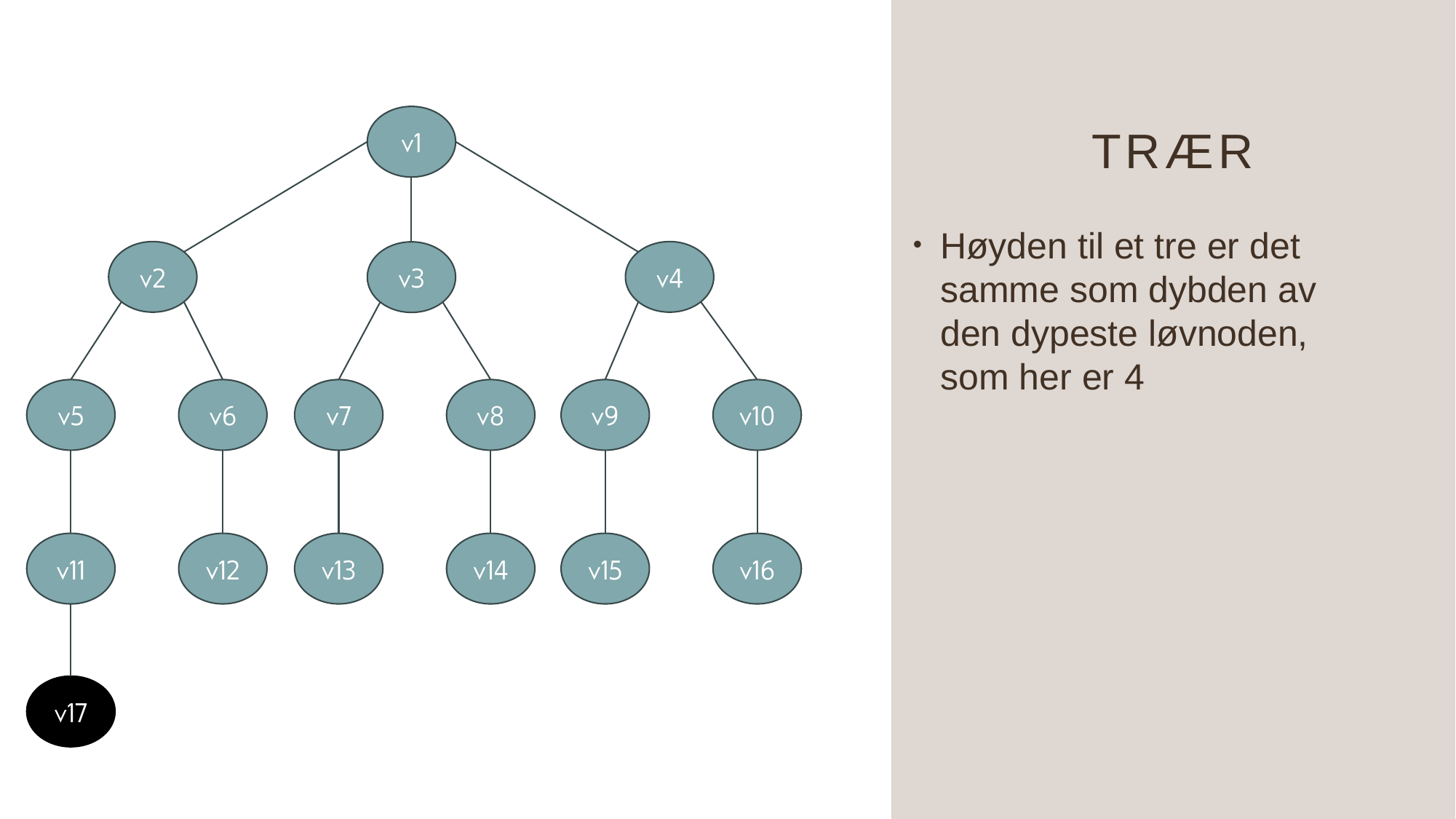

# Trær
v1
Høyden til et tre er det samme som dybden av den dypeste løvnoden, som her er 4

v2
v4
v3
v5
v6
v7
v8
v9
v10
v12
v14
v16
v11
v13
v15
v17